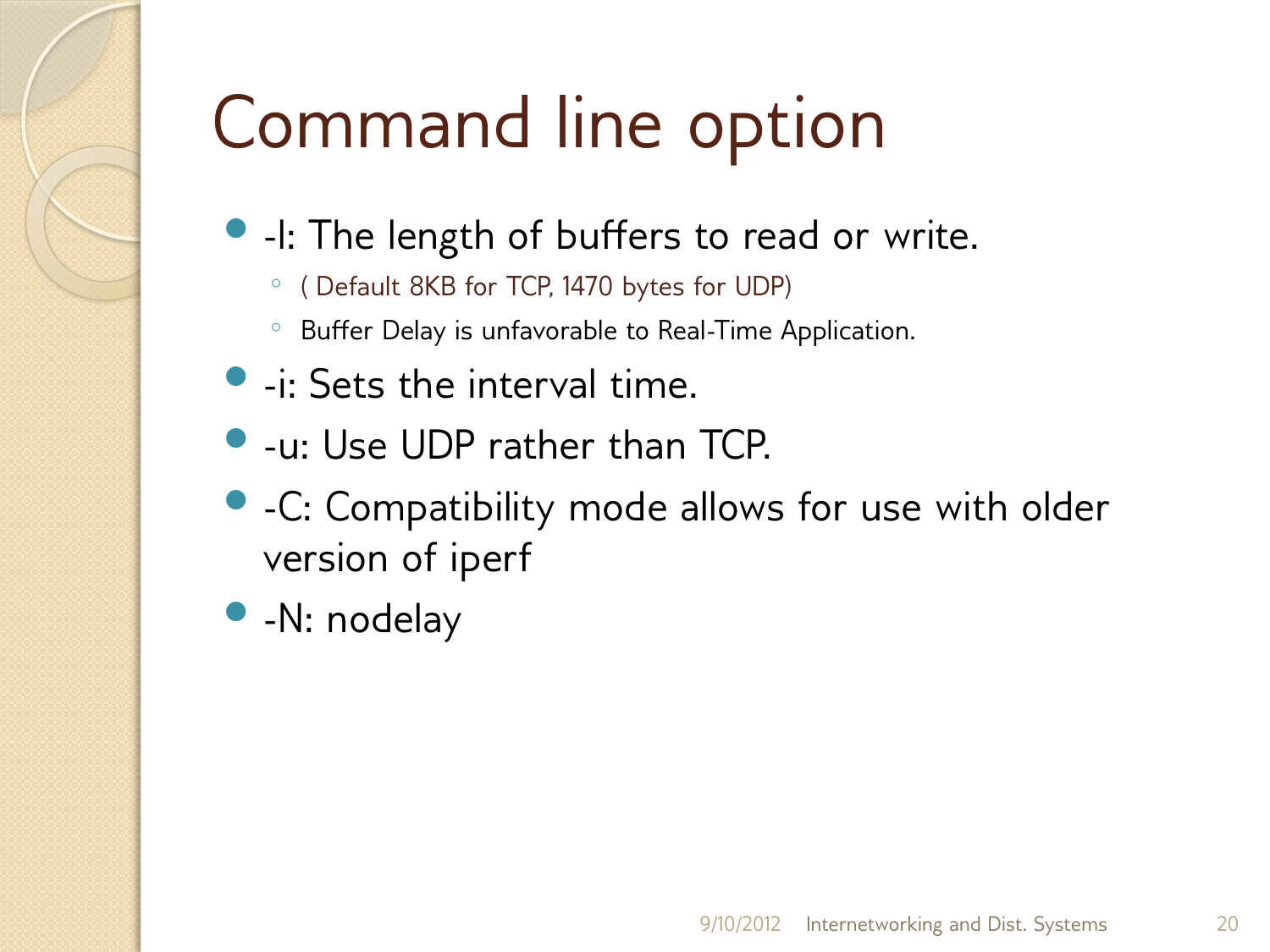

# Command line option
-l: The length of buffers to read or write.
( Default 8KB for TCP, 1470 bytes for UDP)
Buffer Delay is unfavorable to Real-Time Application.
-i: Sets the interval time.
-u: Use UDP rather than TCP.
-C: Compatibility mode allows for use with older version of iperf
-N: nodelay

9/10/2012
Internetworking and Dist. Systems
20